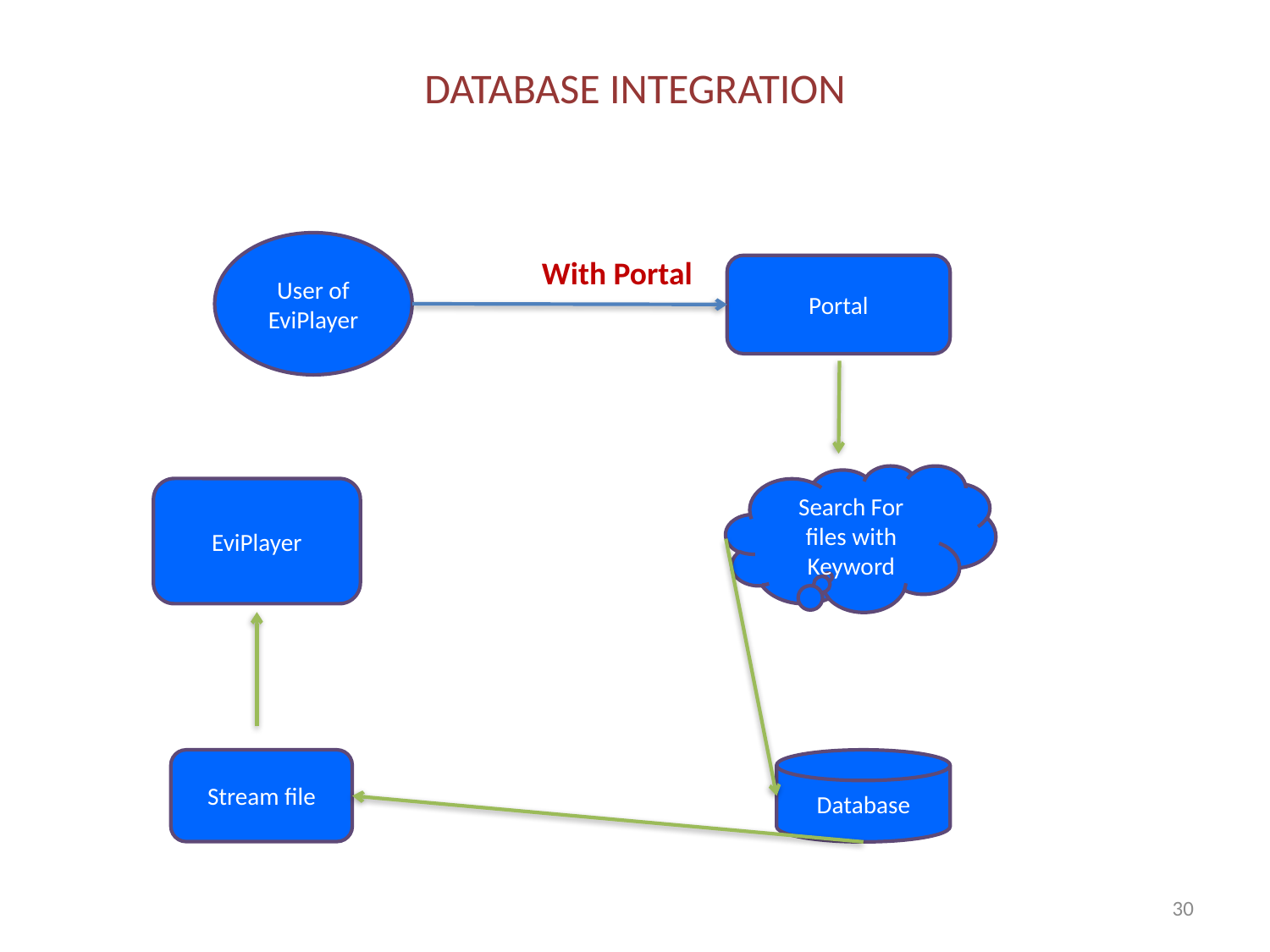

# DATABASE INTEGRATION
                     With Portal
User of EviPlayer
Portal
Search For files with Keyword
EviPlayer
Stream file
Database
30